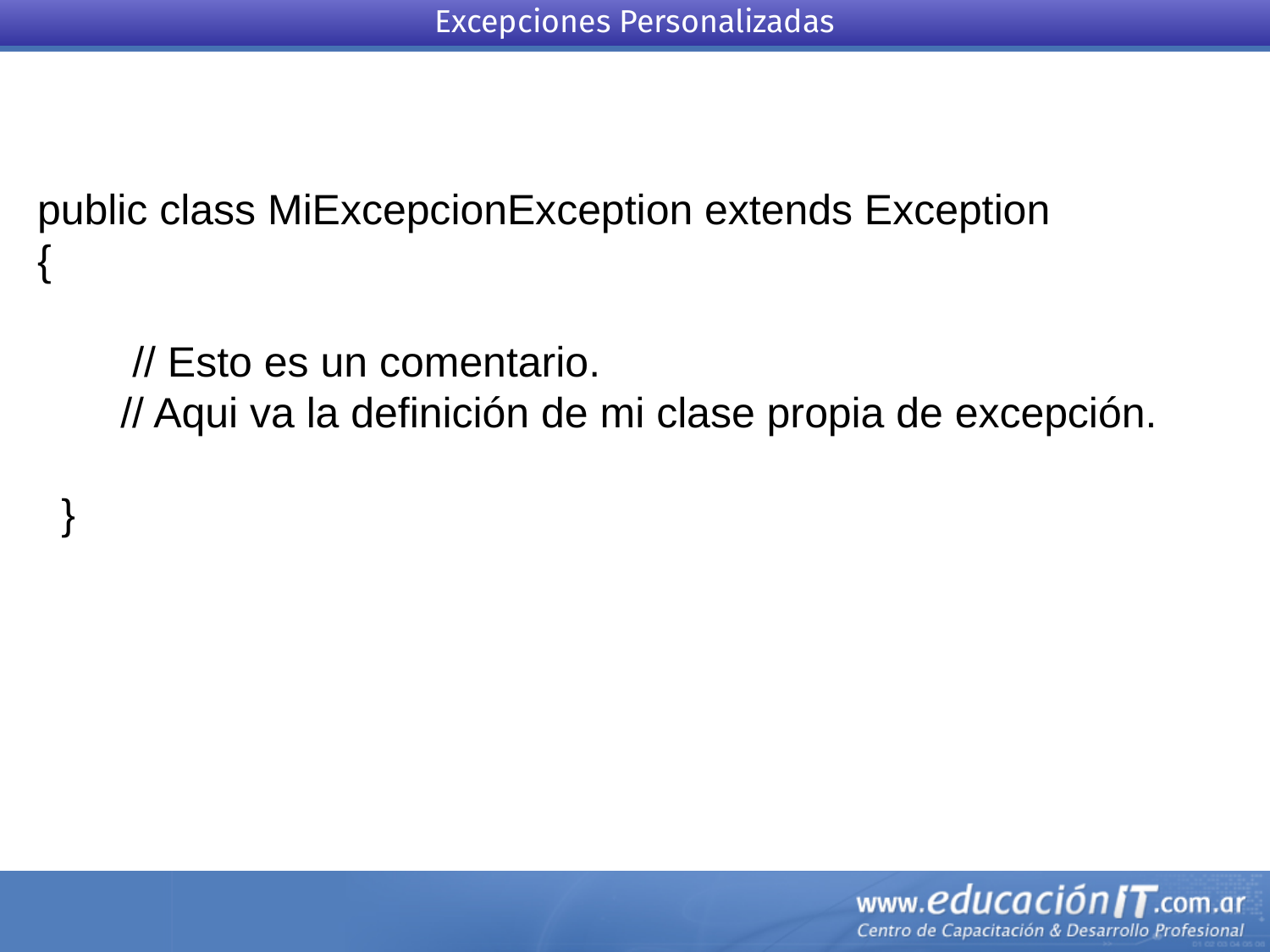

Excepciones Personalizadas
public class MiExcepcionException extends Exception
{

        // Esto es un comentario.
       // Aqui va la definición de mi clase propia de excepción.

  }